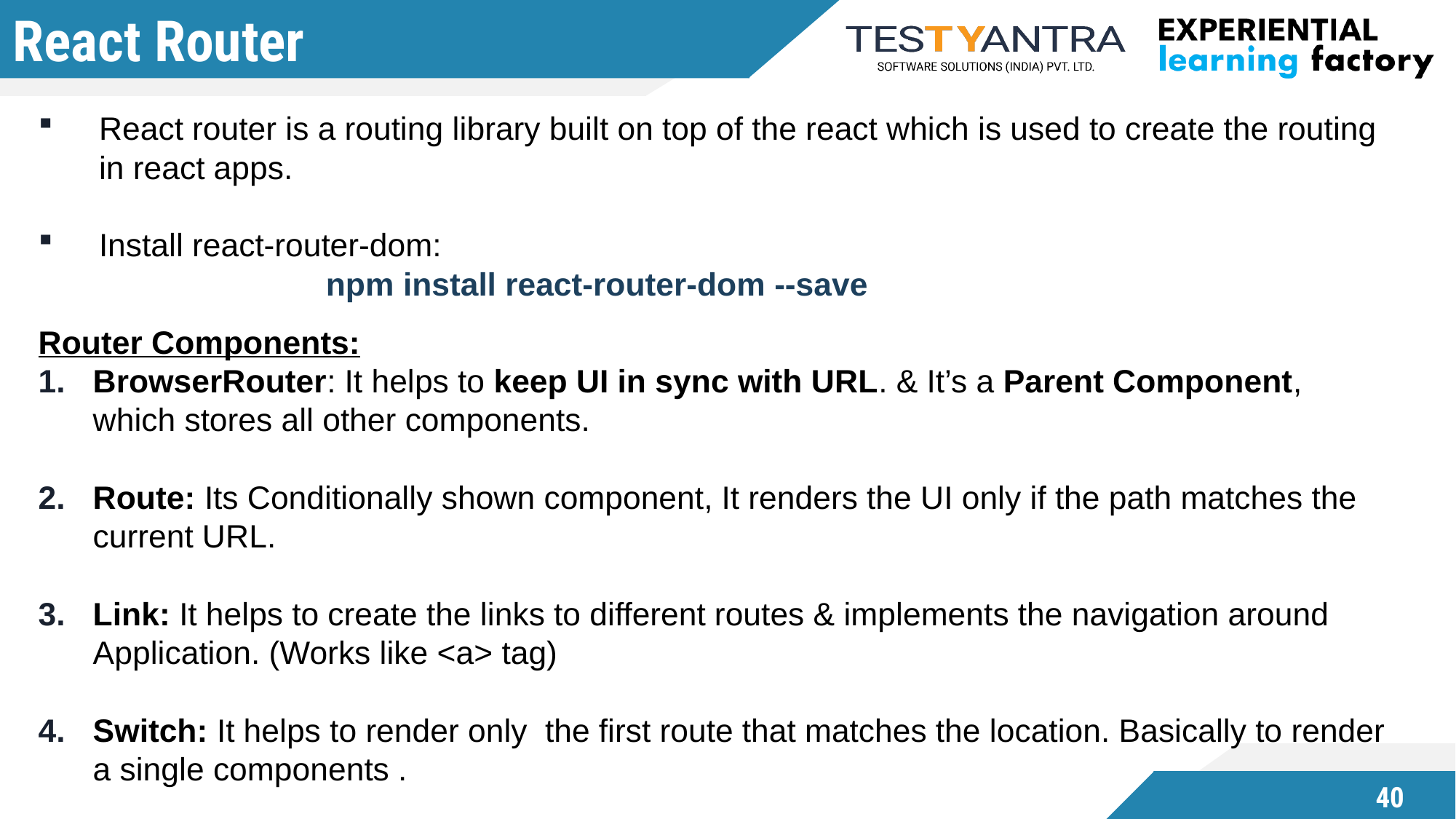

# React Router
React router is a routing library built on top of the react which is used to create the routing in react apps.

Install react-router-dom:
	                    npm install react-router-dom --save
Router Components:
BrowserRouter: It helps to keep UI in sync with URL. & It’s a Parent Component, which stores all other components.

Route: Its Conditionally shown component, It renders the UI only if the path matches the current URL.

Link: It helps to create the links to different routes & implements the navigation around Application. (Works like <a> tag)

Switch: It helps to render only  the first route that matches the location. Basically to render a single components .
40